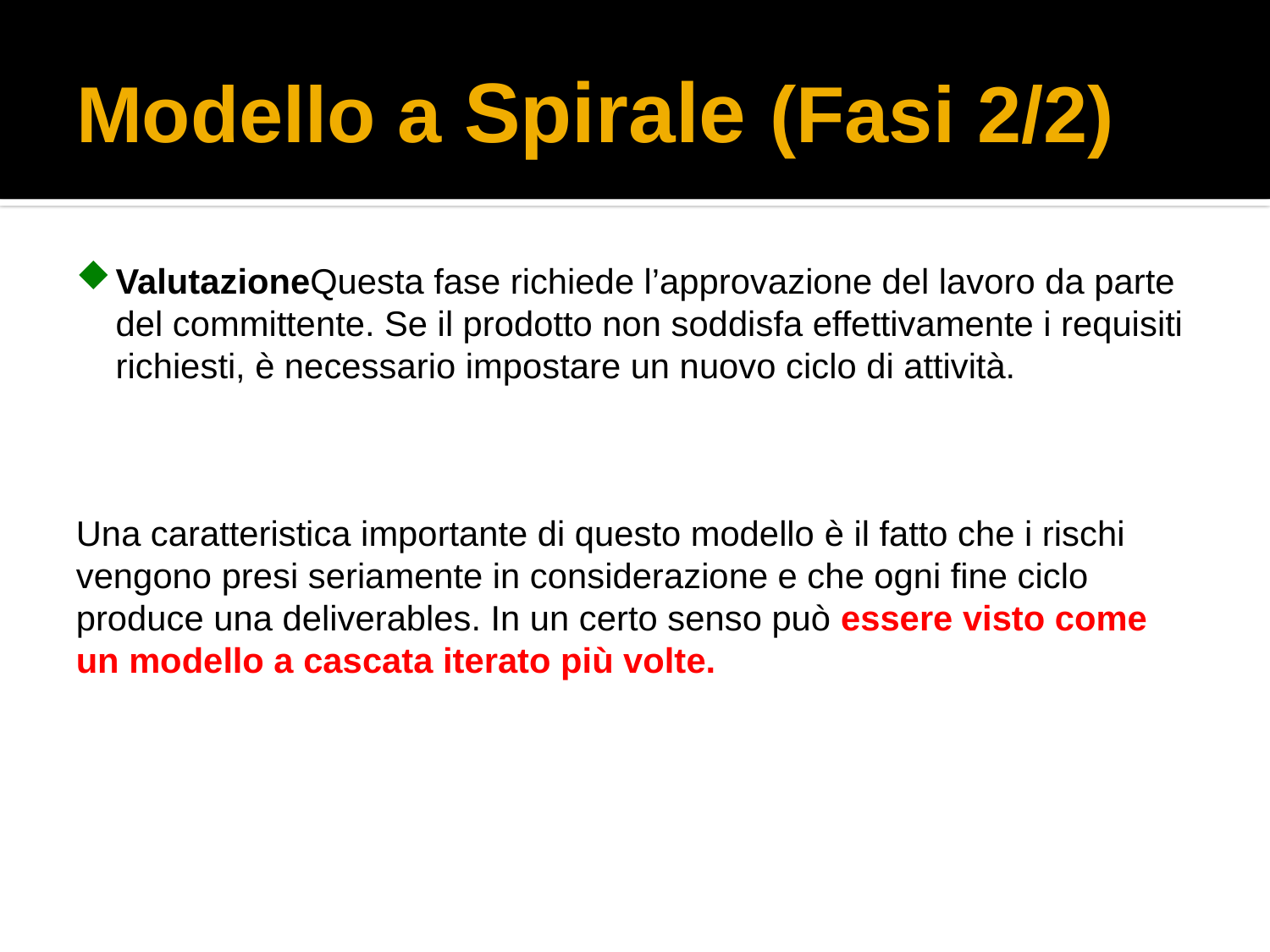

# Modello a Spirale (Fasi 2/2)
Valutazione Questa fase richiede l’approvazione del lavoro da parte del committente. Se il prodotto non soddisfa effettivamente i requisiti richiesti, è necessario impostare un nuovo ciclo di attività.
Una caratteristica importante di questo modello è il fatto che i rischi vengono presi seriamente in considerazione e che ogni fine ciclo produce una deliverables. In un certo senso può essere visto come un modello a cascata iterato più volte.